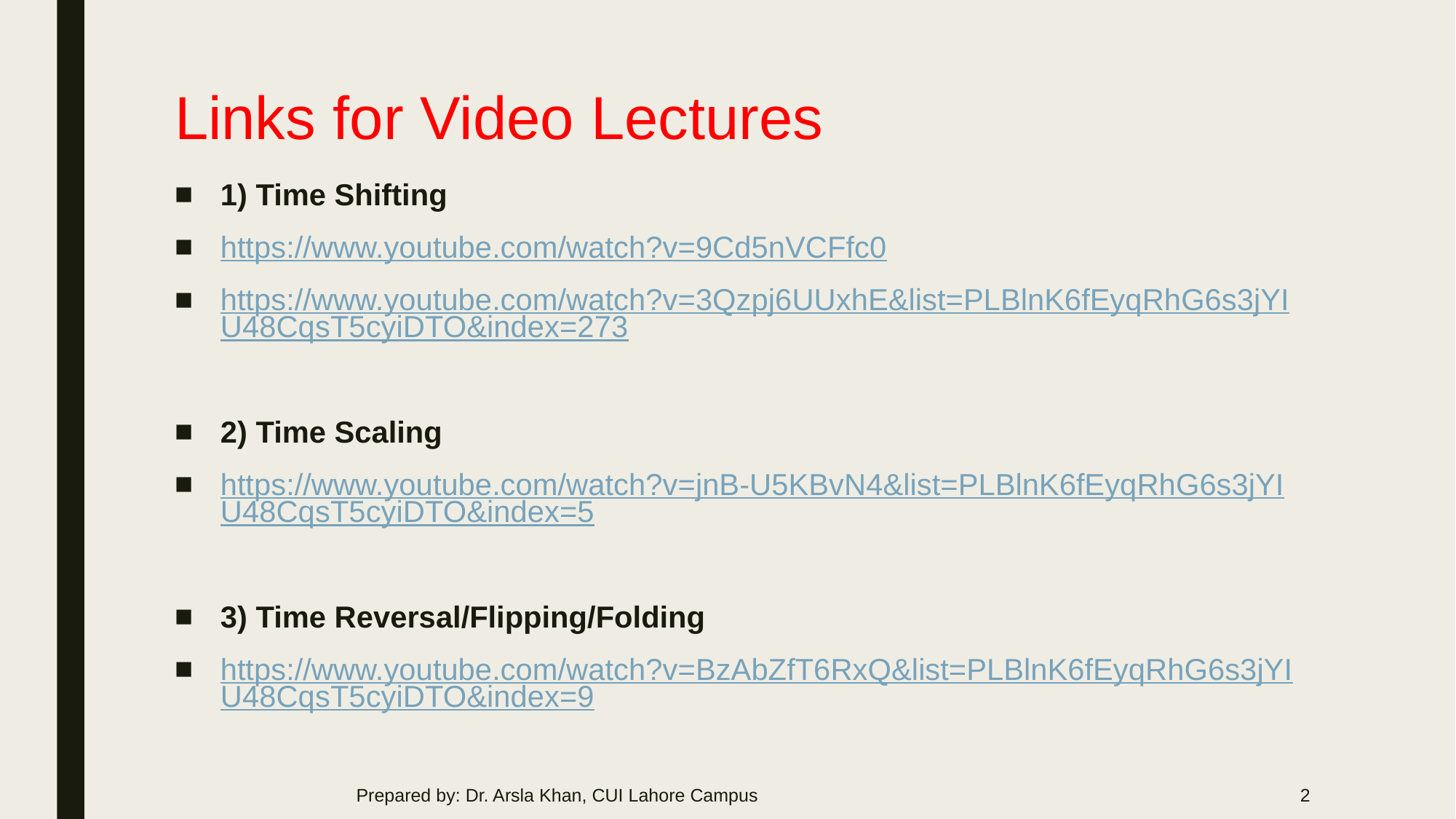

# Links for Video Lectures
1) Time Shifting
https://www.youtube.com/watch?v=9Cd5nVCFfc0
https://www.youtube.com/watch?v=3Qzpj6UUxhE&list=PLBlnK6fEyqRhG6s3jYIU48CqsT5cyiDTO&index=273

2) Time Scaling
https://www.youtube.com/watch?v=jnB-U5KBvN4&list=PLBlnK6fEyqRhG6s3jYIU48CqsT5cyiDTO&index=5

3) Time Reversal/Flipping/Folding
https://www.youtube.com/watch?v=BzAbZfT6RxQ&list=PLBlnK6fEyqRhG6s3jYIU48CqsT5cyiDTO&index=9

Prepared by: Dr. Arsla Khan, CUI Lahore Campus
2